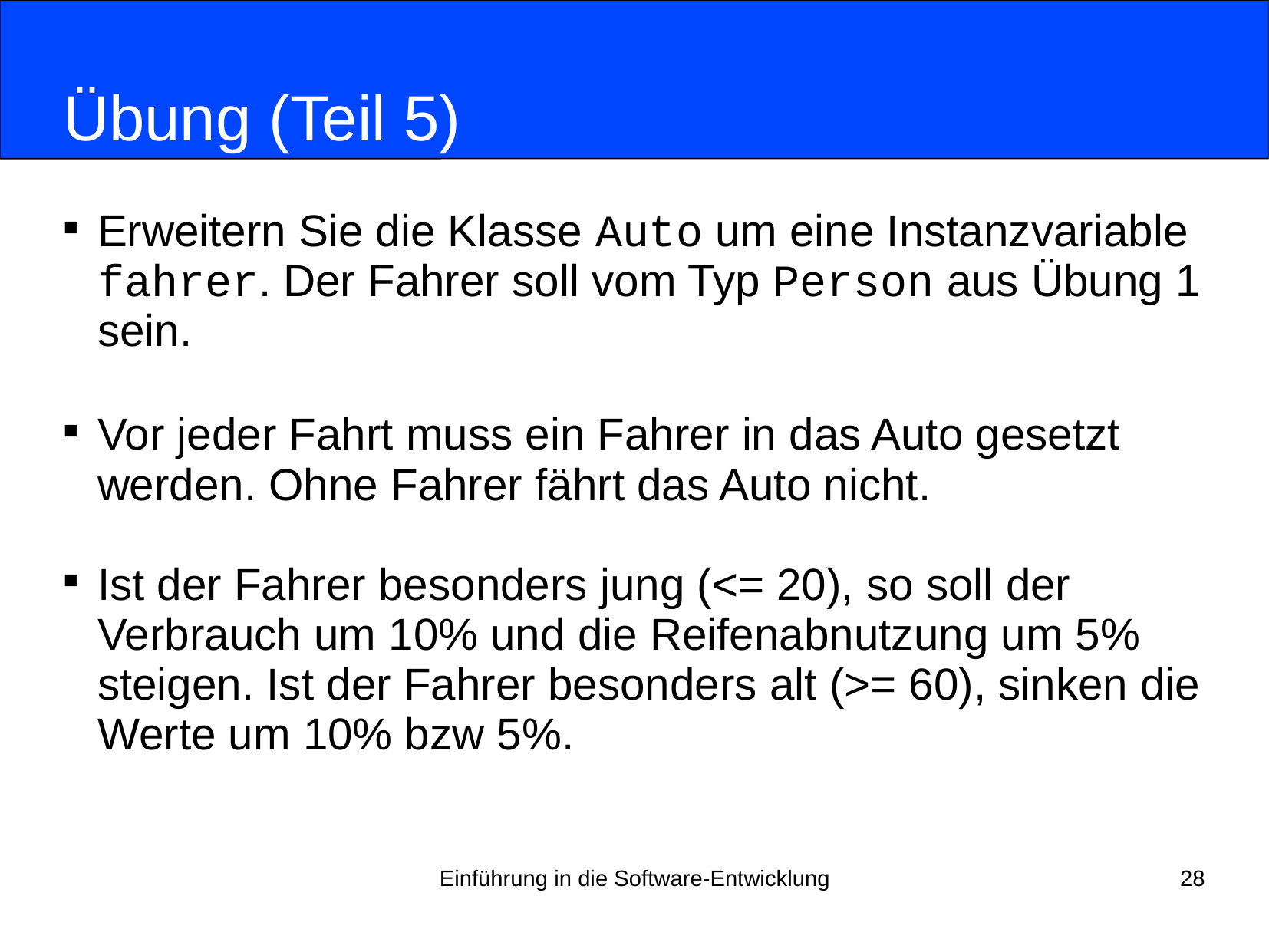

# Übung (Teil 5)
Erweitern Sie die Klasse Auto um eine Instanzvariable fahrer. Der Fahrer soll vom Typ Person aus Übung 1 sein.
Vor jeder Fahrt muss ein Fahrer in das Auto gesetzt werden. Ohne Fahrer fährt das Auto nicht.
Ist der Fahrer besonders jung (<= 20), so soll der Verbrauch um 10% und die Reifenabnutzung um 5% steigen. Ist der Fahrer besonders alt (>= 60), sinken die Werte um 10% bzw 5%.

Einführung in die Software-Entwicklung
28